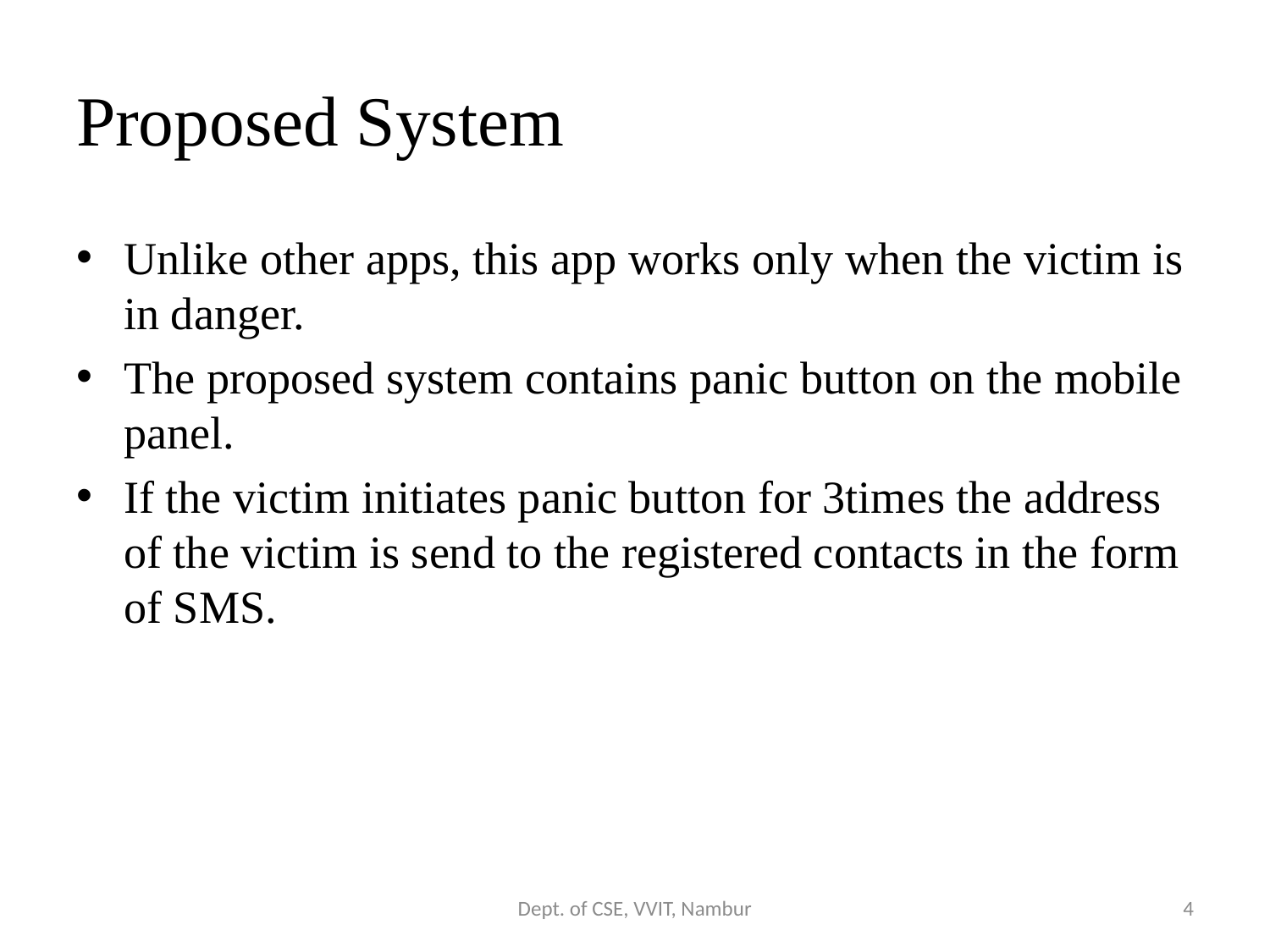

# Proposed System
Unlike other apps, this app works only when the victim is in danger.
The proposed system contains panic button on the mobile panel.
If the victim initiates panic button for 3times the address of the victim is send to the registered contacts in the form of SMS.

Dept. of CSE, VVIT, Nambur
4